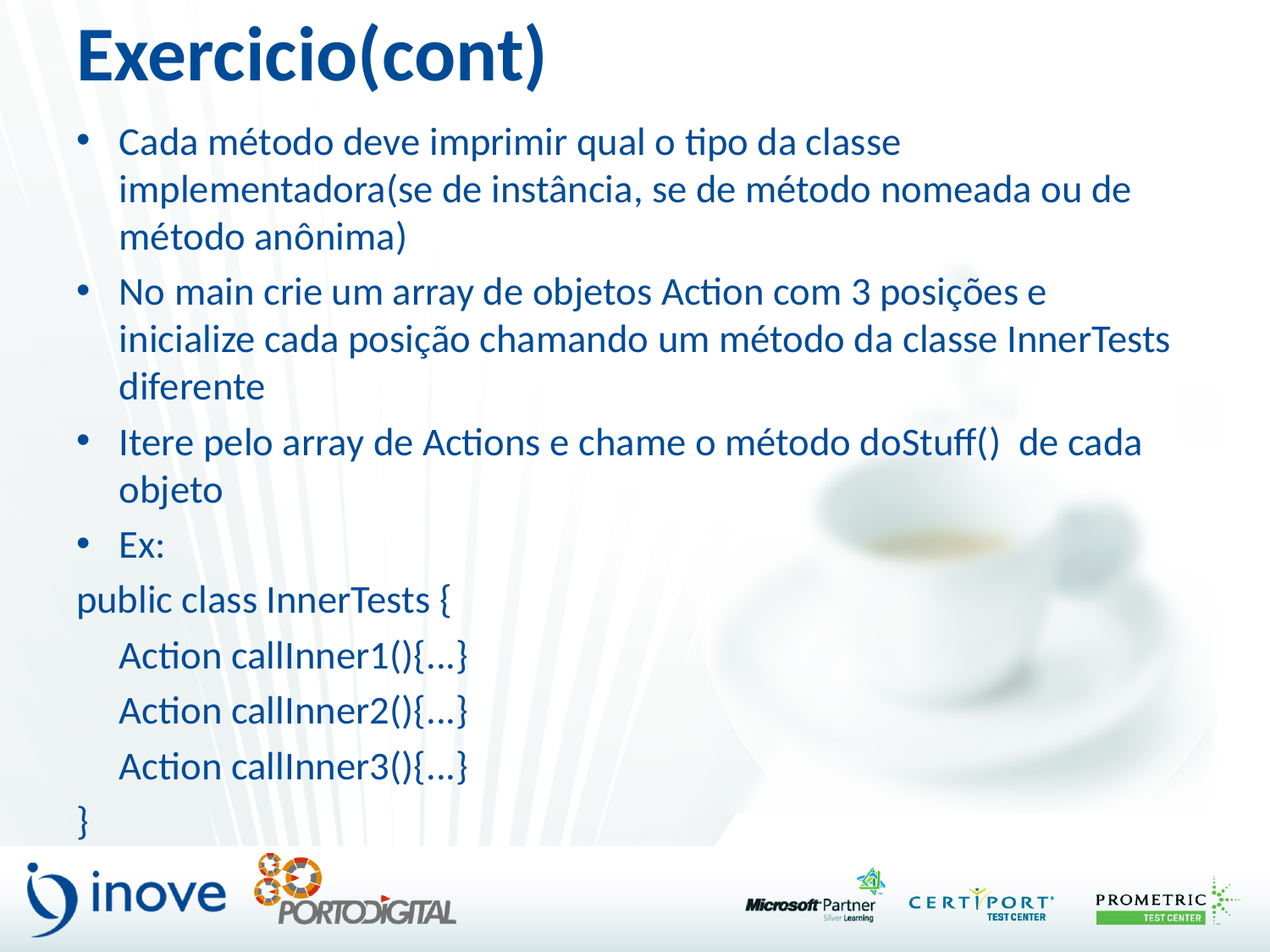

# Exercicio(cont)
Cada método deve imprimir qual o tipo da classe implementadora(se de instância, se de método nomeada ou de método anônima)
No main crie um array de objetos Action com 3 posições e inicialize cada posição chamando um método da classe InnerTests diferente
Itere pelo array de Actions e chame o método doStuff()  de cada objeto
Ex:
public class InnerTests {
	Action callInner1(){...}
	Action callInner2(){...}
	Action callInner3(){...}
}